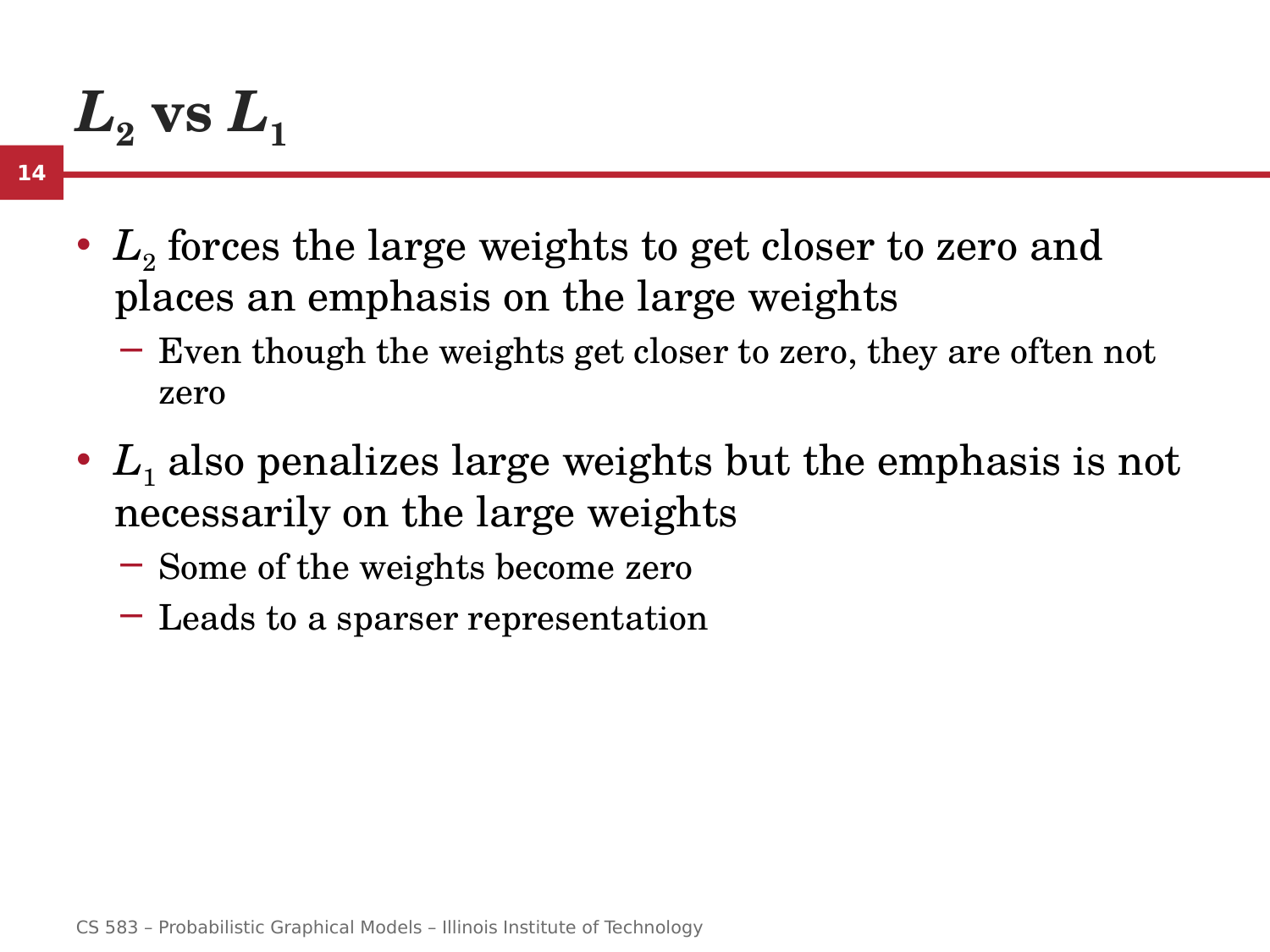

# L2 vs L1
L2 forces the large weights to get closer to zero and places an emphasis on the large weights
Even though the weights get closer to zero, they are often not zero
L1 also penalizes large weights but the emphasis is not necessarily on the large weights
Some of the weights become zero
Leads to a sparser representation
14
CS 583 – Probabilistic Graphical Models – Illinois Institute of Technology